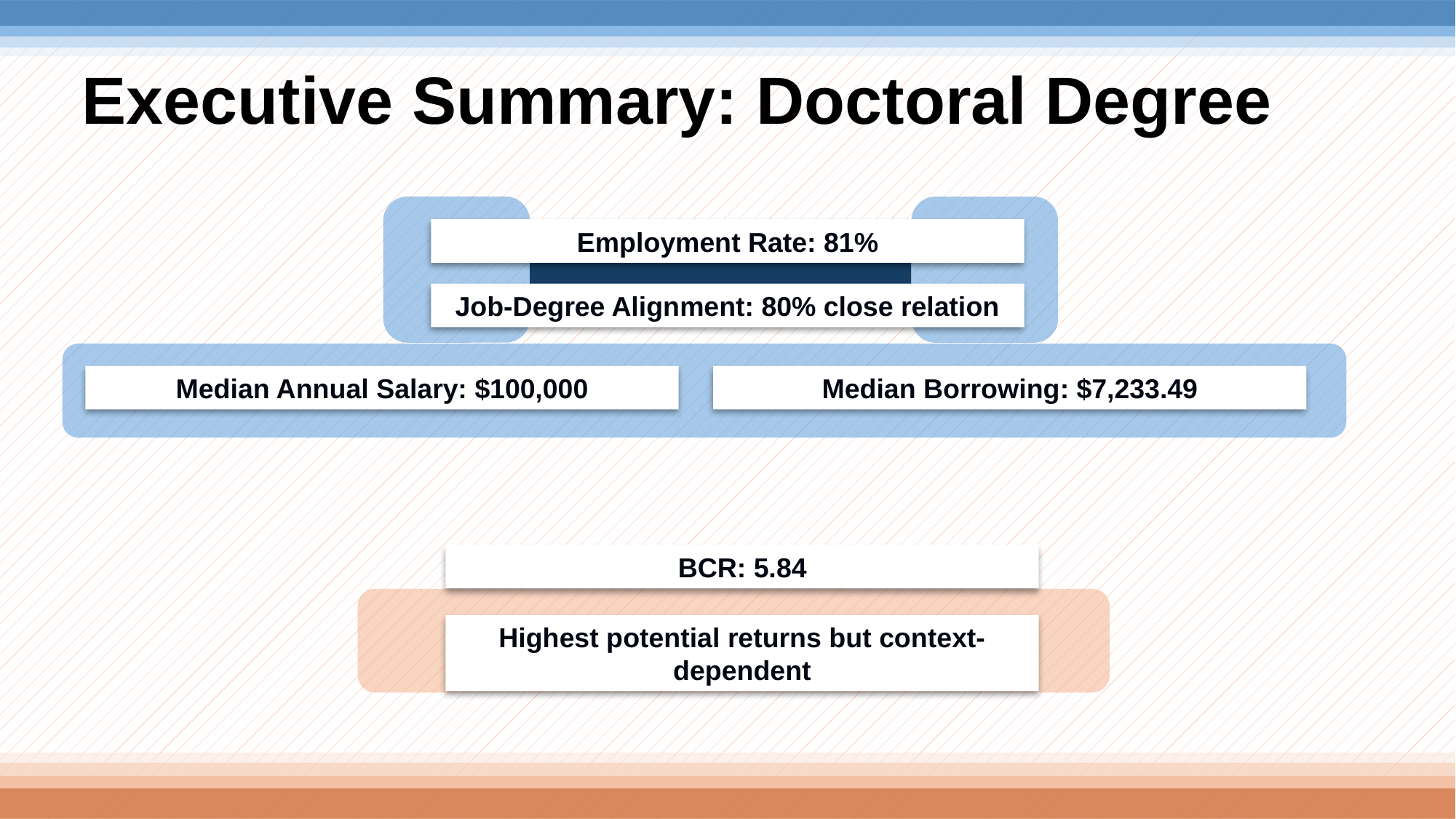

# Executive Summary: Doctoral Degree

Employment Rate: 81%

Job-Degree Alignment: 80% close relation

Median Annual Salary: $100,000
Median Borrowing: $7,233.49
BCR: 5.84

Highest potential returns but context-dependent